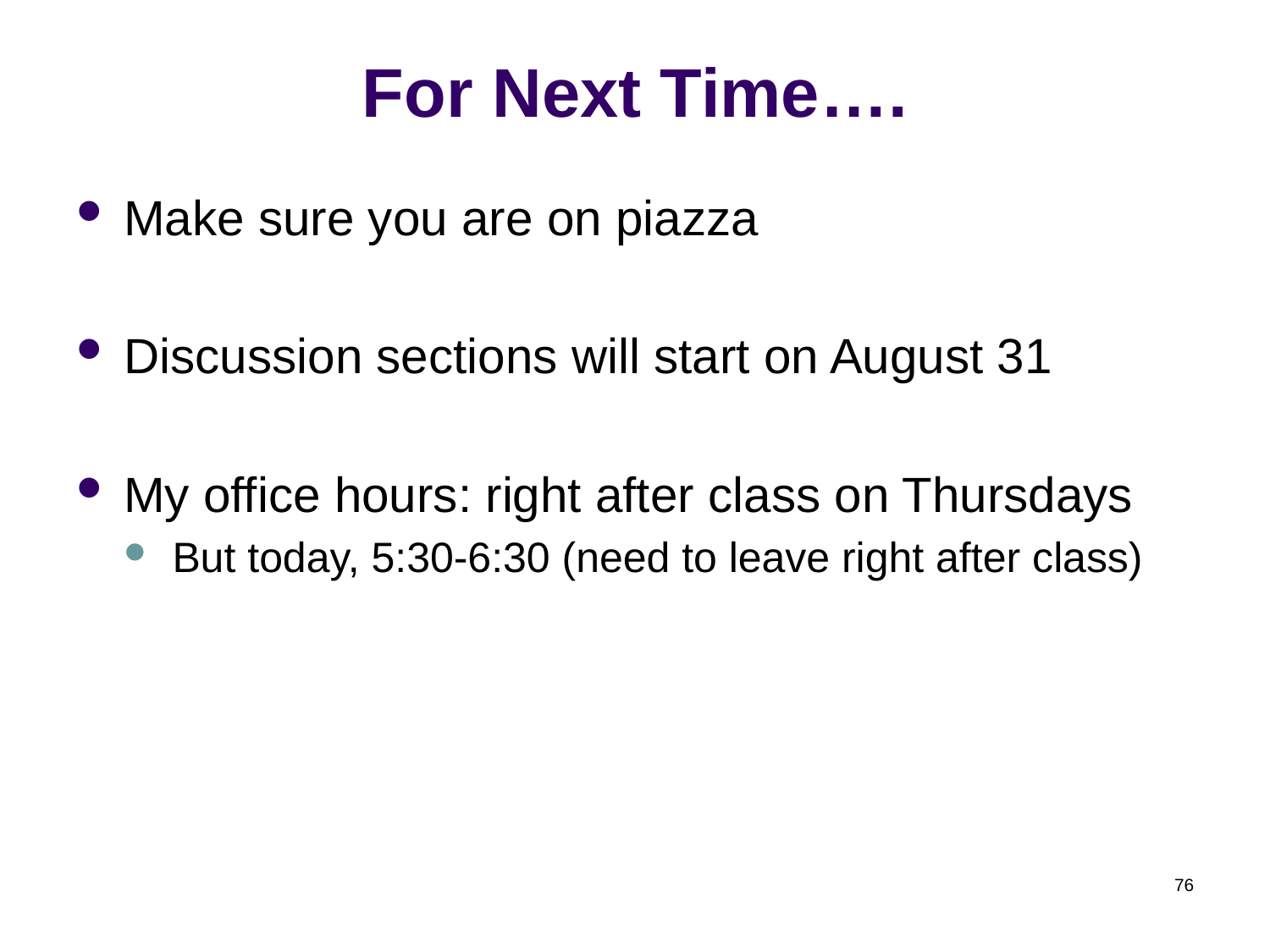

# For Next Time….
Make sure you are on piazza

Discussion sections will start on August 31

My office hours: right after class on Thursdays
But today, 5:30-6:30 (need to leave right after class)
76